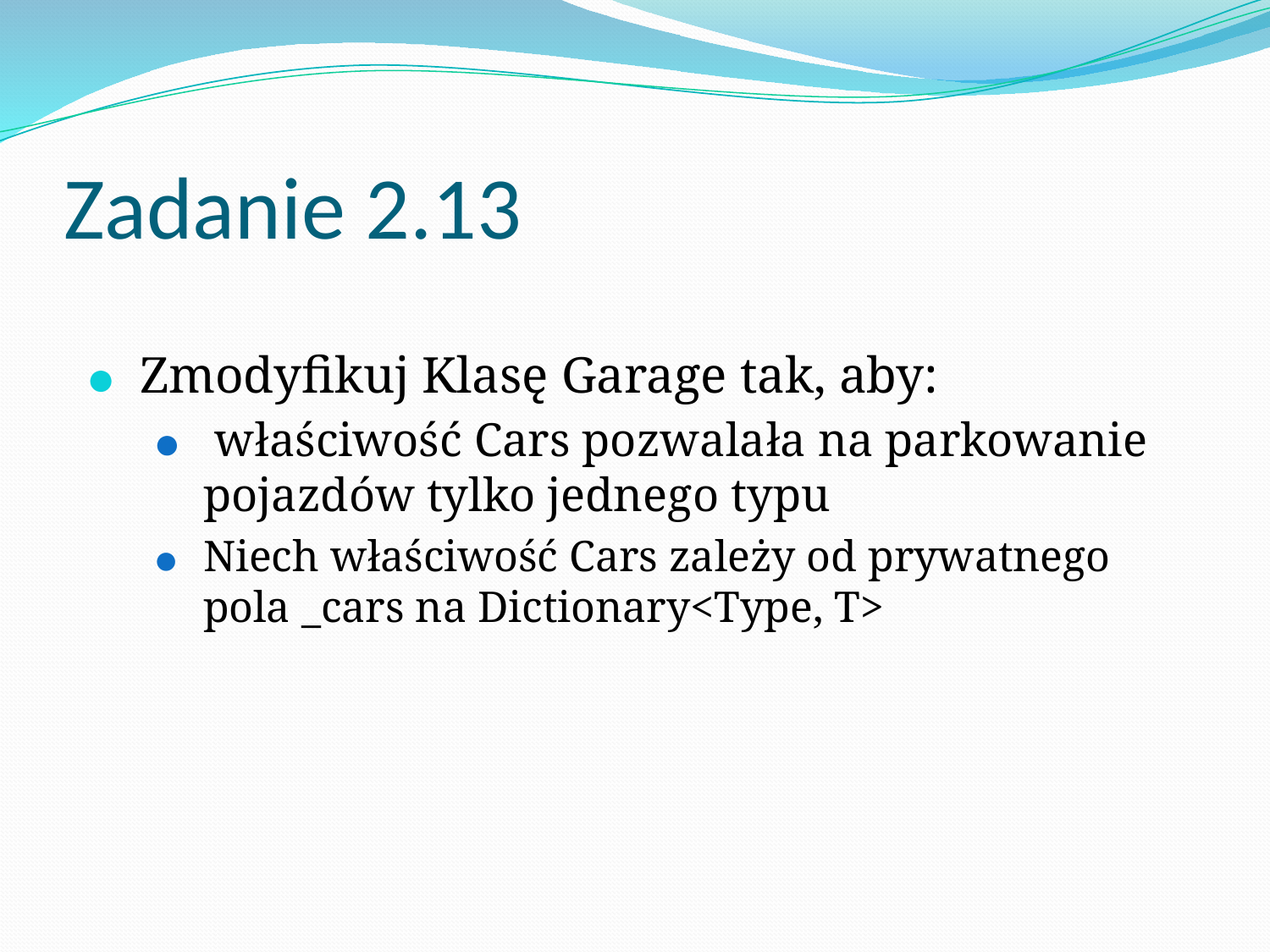

# Zadanie 2.13

Zmodyfikuj Klasę Garage tak, aby:
 właściwość Cars pozwalała na parkowanie pojazdów tylko jednego typu
Niech właściwość Cars zależy od prywatnego pola _cars na Dictionary<Type, T>